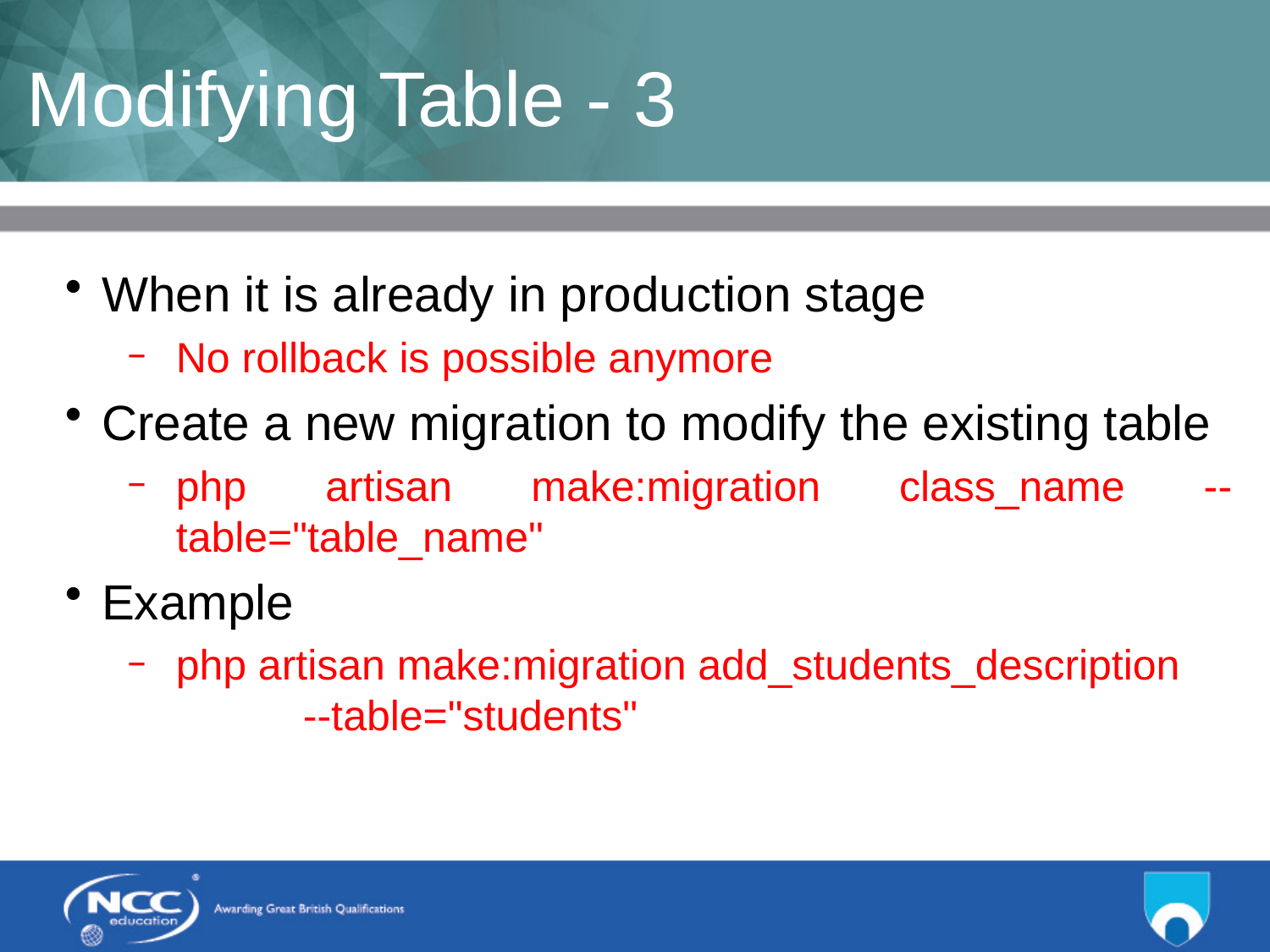

# Modifying Table - 3
When it is already in production stage
No rollback is possible anymore
Create a new migration to modify the existing table
php artisan make:migration class_name --table="table_name"
Example
php artisan make:migration add_students_description
	--table="students"